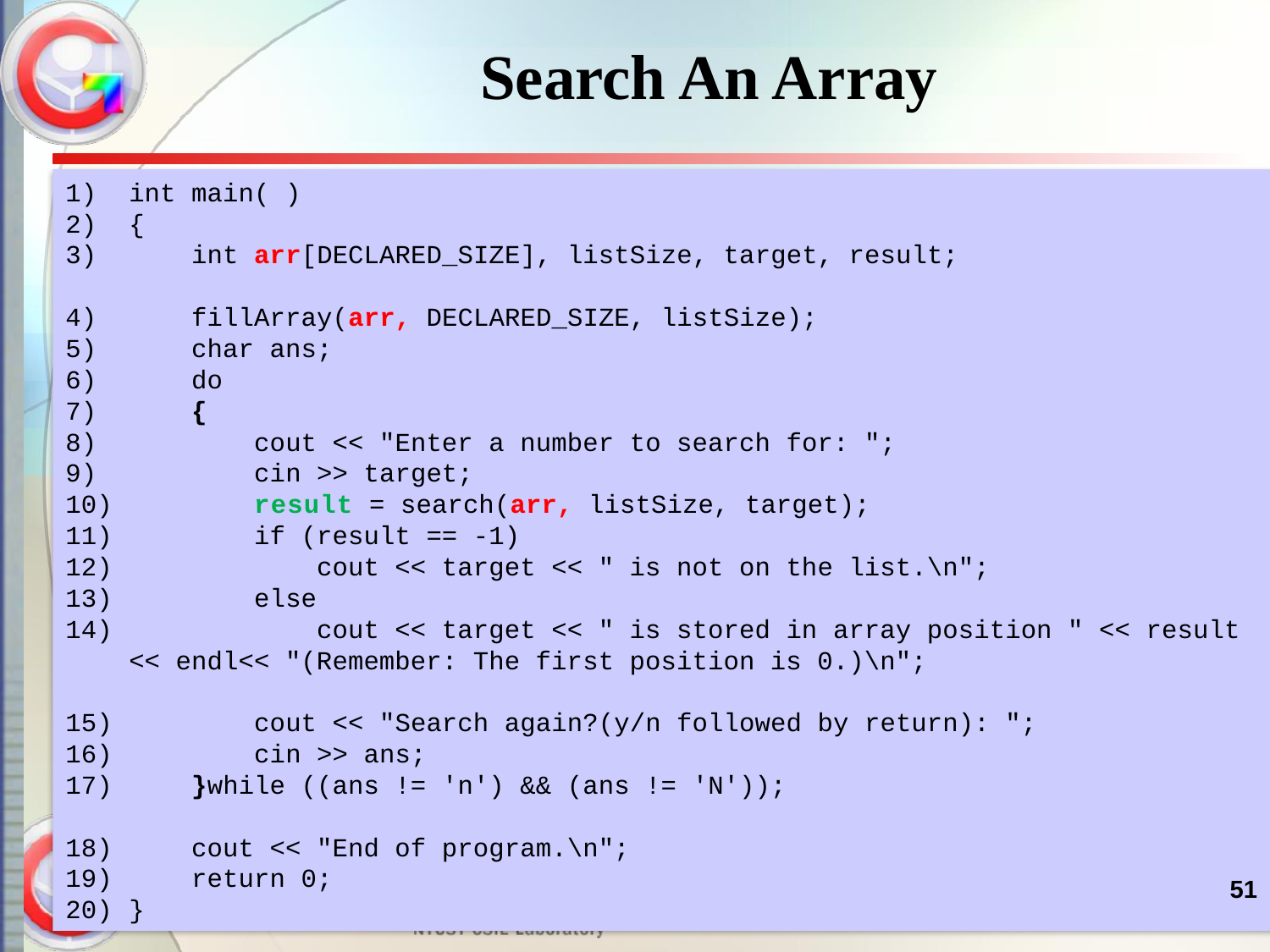

# Search An Array
int main( )
{
    int arr[DECLARED_SIZE], listSize, target, result;

    fillArray(arr, DECLARED_SIZE, listSize);
    char ans;
    do
    {
        cout << "Enter a number to search for: ";
        cin >> target;
        result = search(arr, listSize, target);
        if (result == -1)
            cout << target << " is not on the list.\n";
        else
            cout << target << " is stored in array position " << result << endl<< "(Remember: The first position is 0.)\n";

        cout << "Search again?(y/n followed by return): ";
        cin >> ans;
    }while ((ans != 'n') && (ans != 'N'));

    cout << "End of program.\n";
    return 0;
}

51